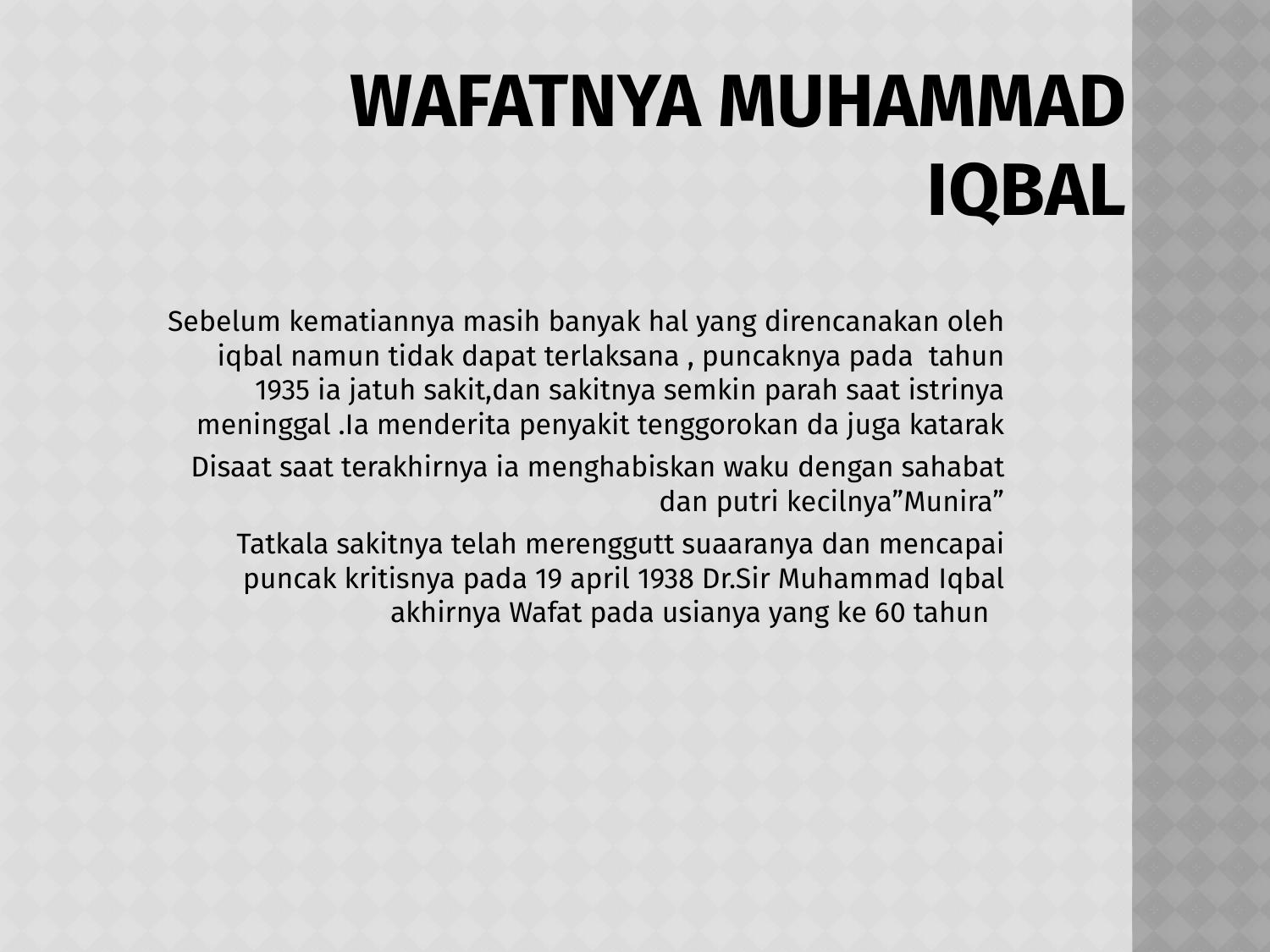

# Wafatnya muhammad iqbal
Sebelum kematiannya masih banyak hal yang direncanakan oleh iqbal namun tidak dapat terlaksana , puncaknya pada  tahun 1935 ia jatuh sakit,dan sakitnya semkin parah saat istrinya meninggal .Ia menderita penyakit tenggorokan da juga katarak
Disaat saat terakhirnya ia menghabiskan waku dengan sahabat dan putri kecilnya”Munira”
Tatkala sakitnya telah merenggutt suaaranya dan mencapai puncak kritisnya pada 19 april 1938 Dr.Sir Muhammad Iqbal akhirnya Wafat pada usianya yang ke 60 tahun